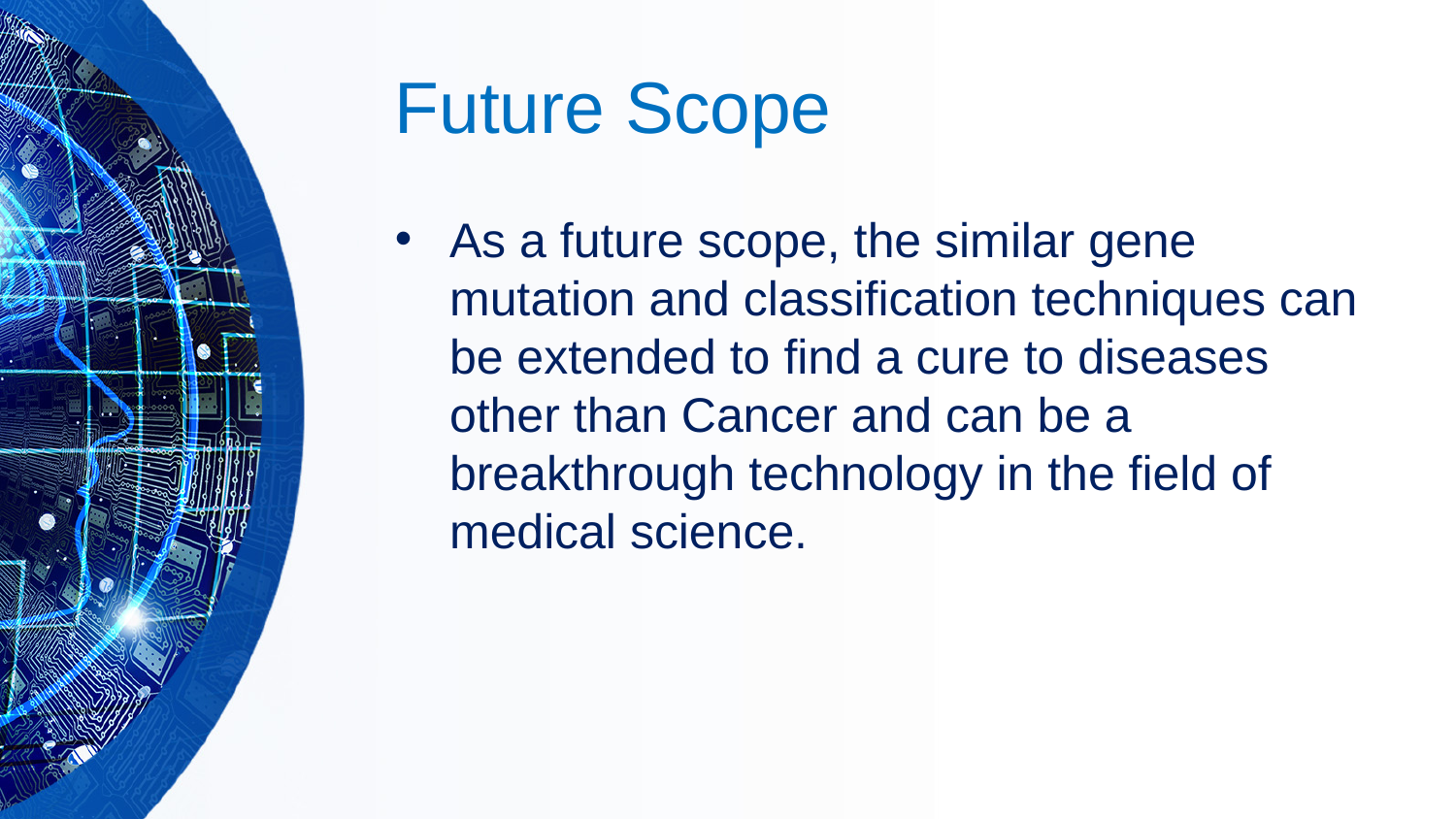

# Future Scope
As a future scope, the similar gene mutation and classification techniques can be extended to find a cure to diseases other than Cancer and can be a breakthrough technology in the field of medical science.